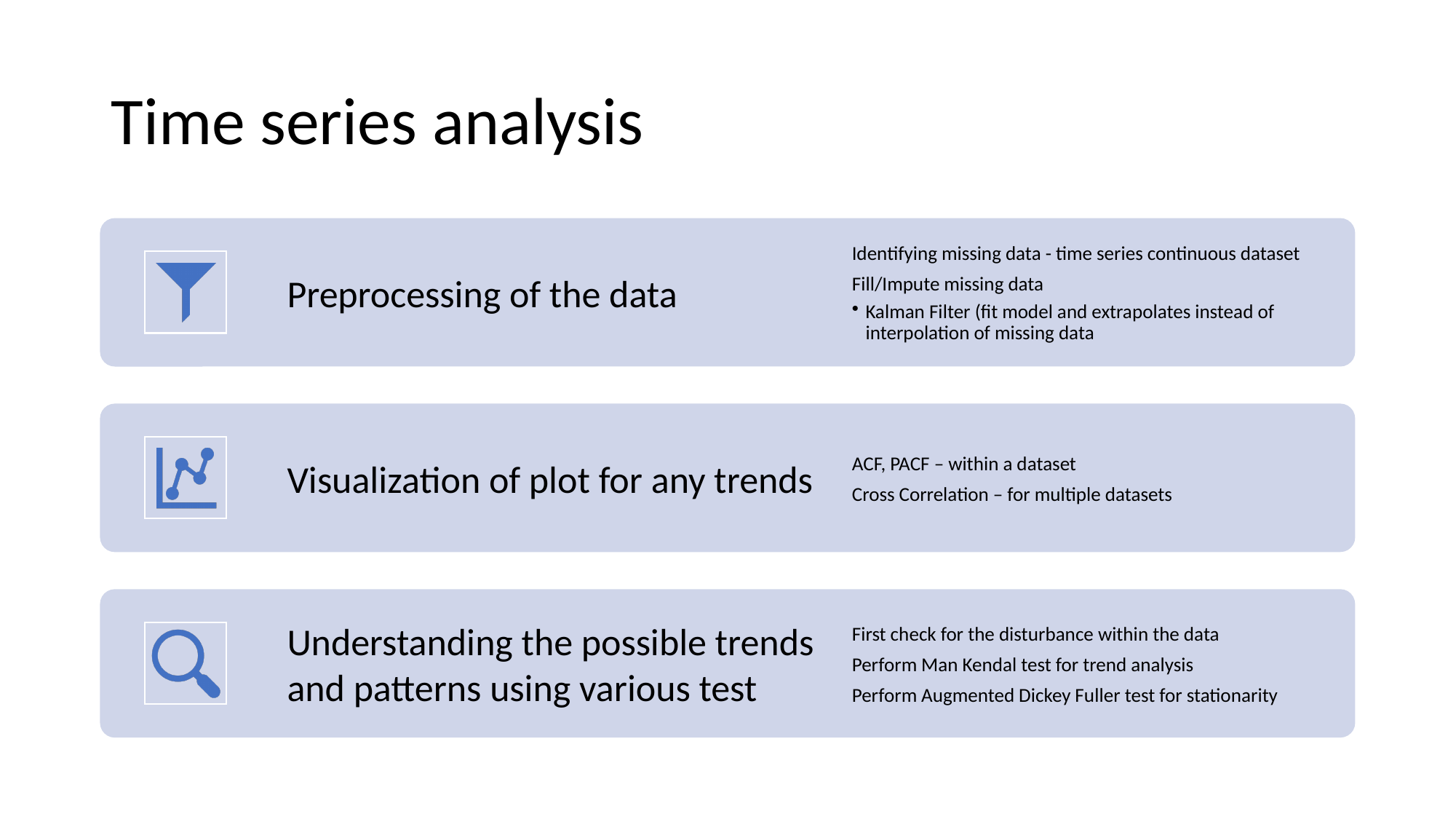

# Time series analysis
Preprocessing of the data
Identifying missing data - time series continuous dataset
Fill/Impute missing data
Kalman Filter (fit model and extrapolates instead of interpolation of missing data
Visualization of plot for any trends
ACF, PACF – within a dataset
Cross Correlation – for multiple datasets
Understanding the possible trends and patterns using various test
First check for the disturbance within the data
Perform Man Kendal test for trend analysis
Perform Augmented Dickey Fuller test for stationarity